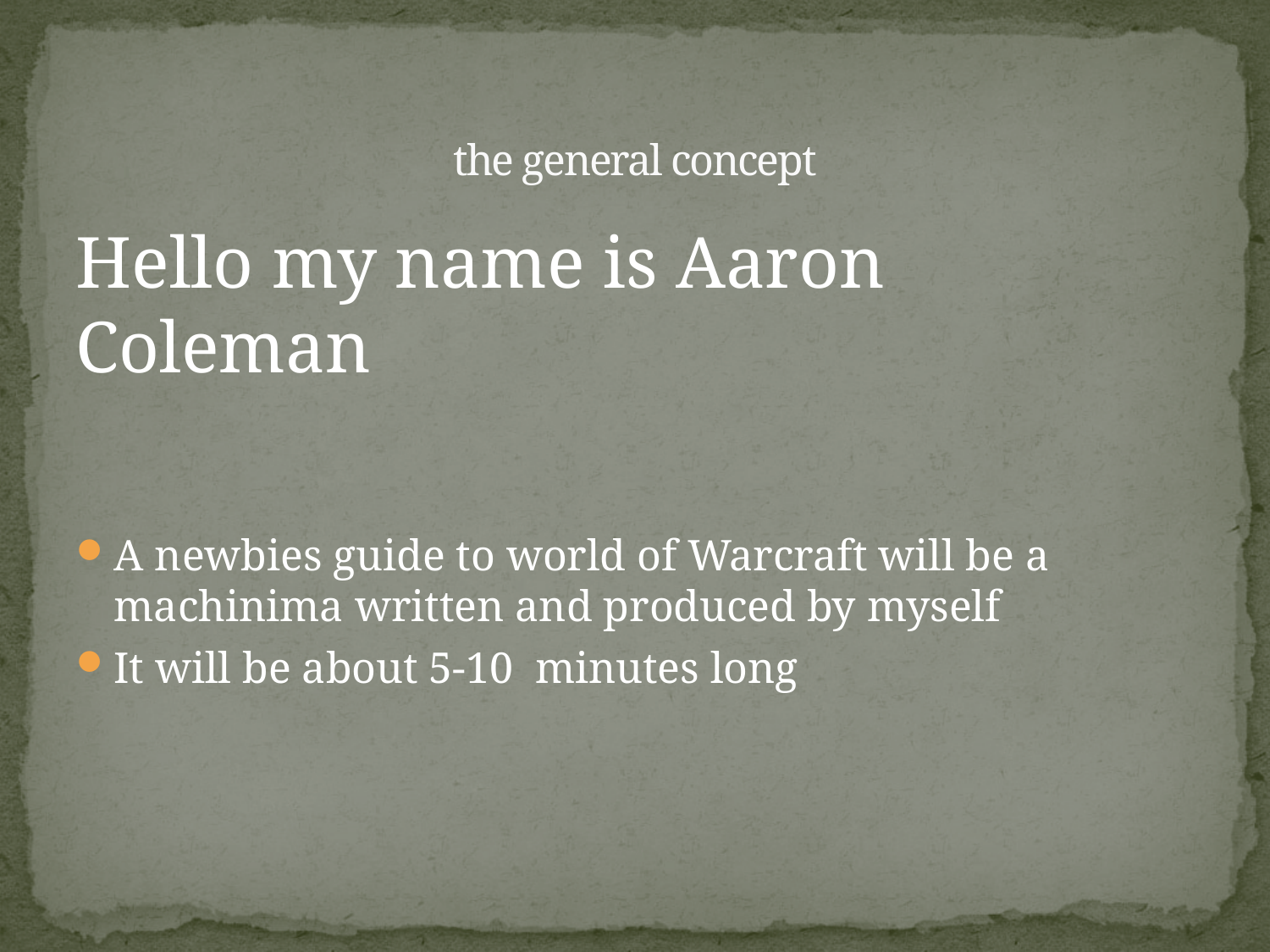

# the general concept
Hello my name is Aaron Coleman

A newbies guide to world of Warcraft will be a machinima written and produced by myself
It will be about 5-10  minutes long